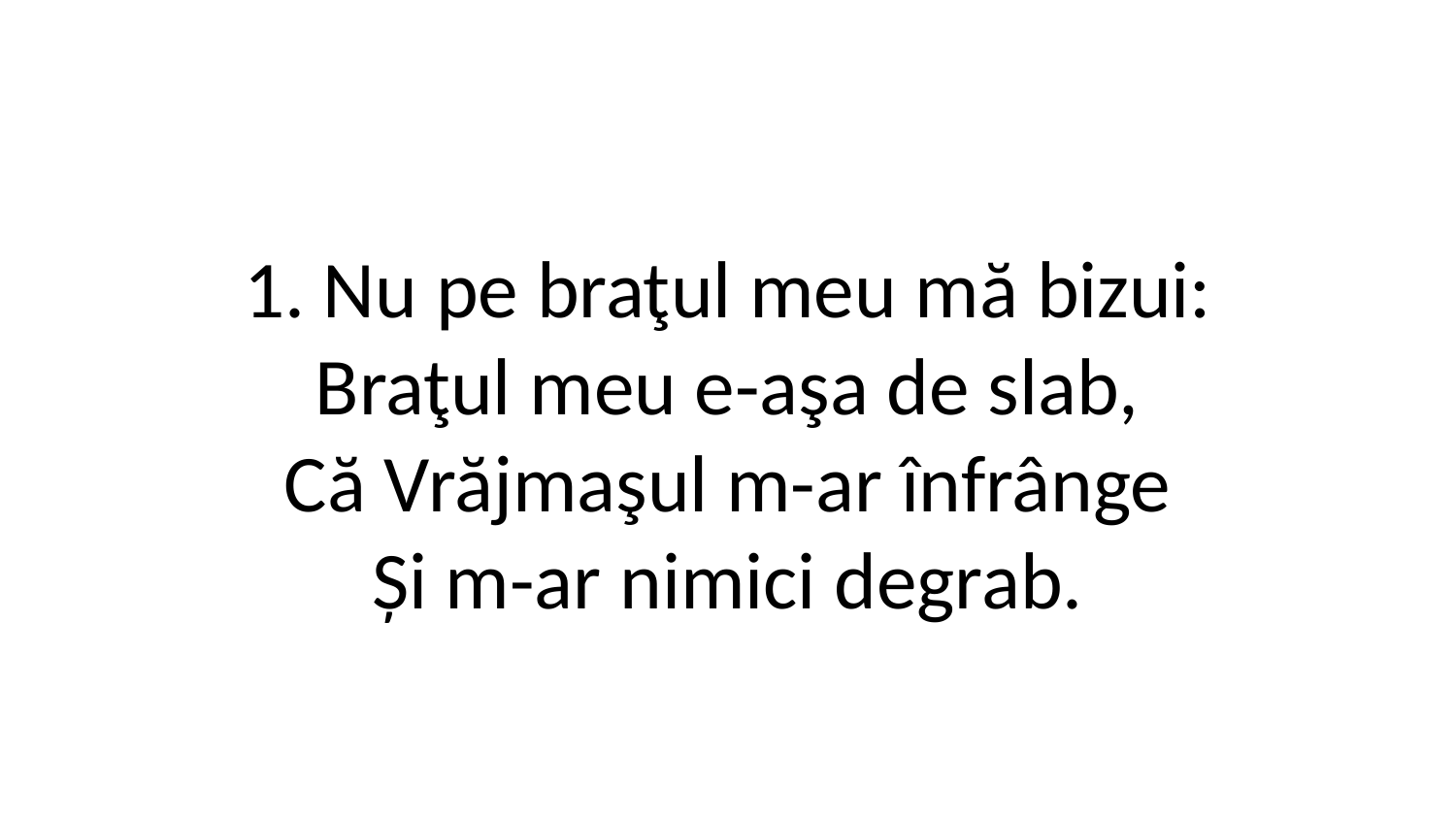

1. Nu pe braţul meu mă bizui:
Braţul meu e-aşa de slab,
Că Vrăjmaşul m-ar înfrânge
Și m-ar nimici degrab.